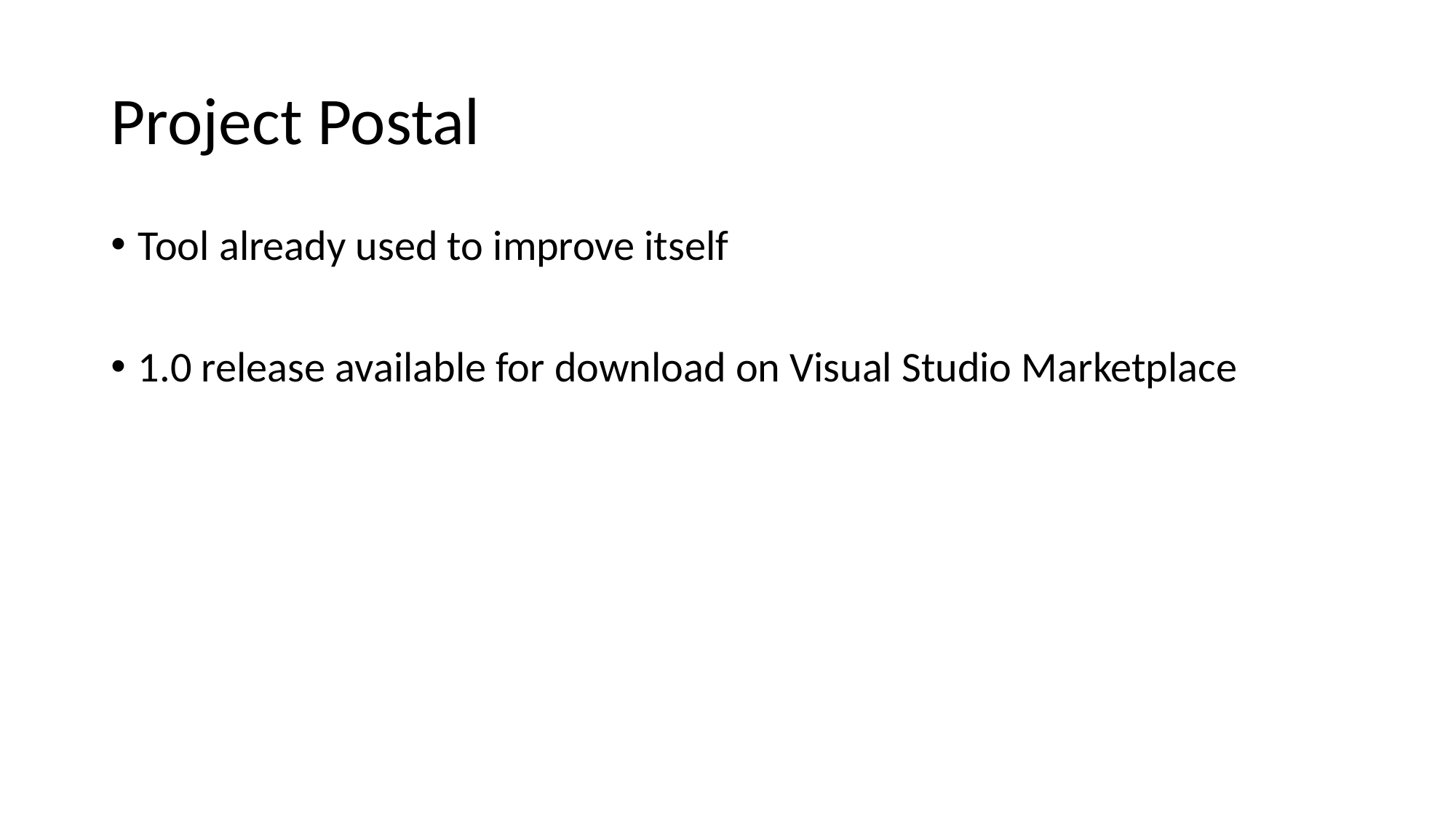

# Project Postal
Tool already used to improve itself

1.0 release available for download on Visual Studio Marketplace